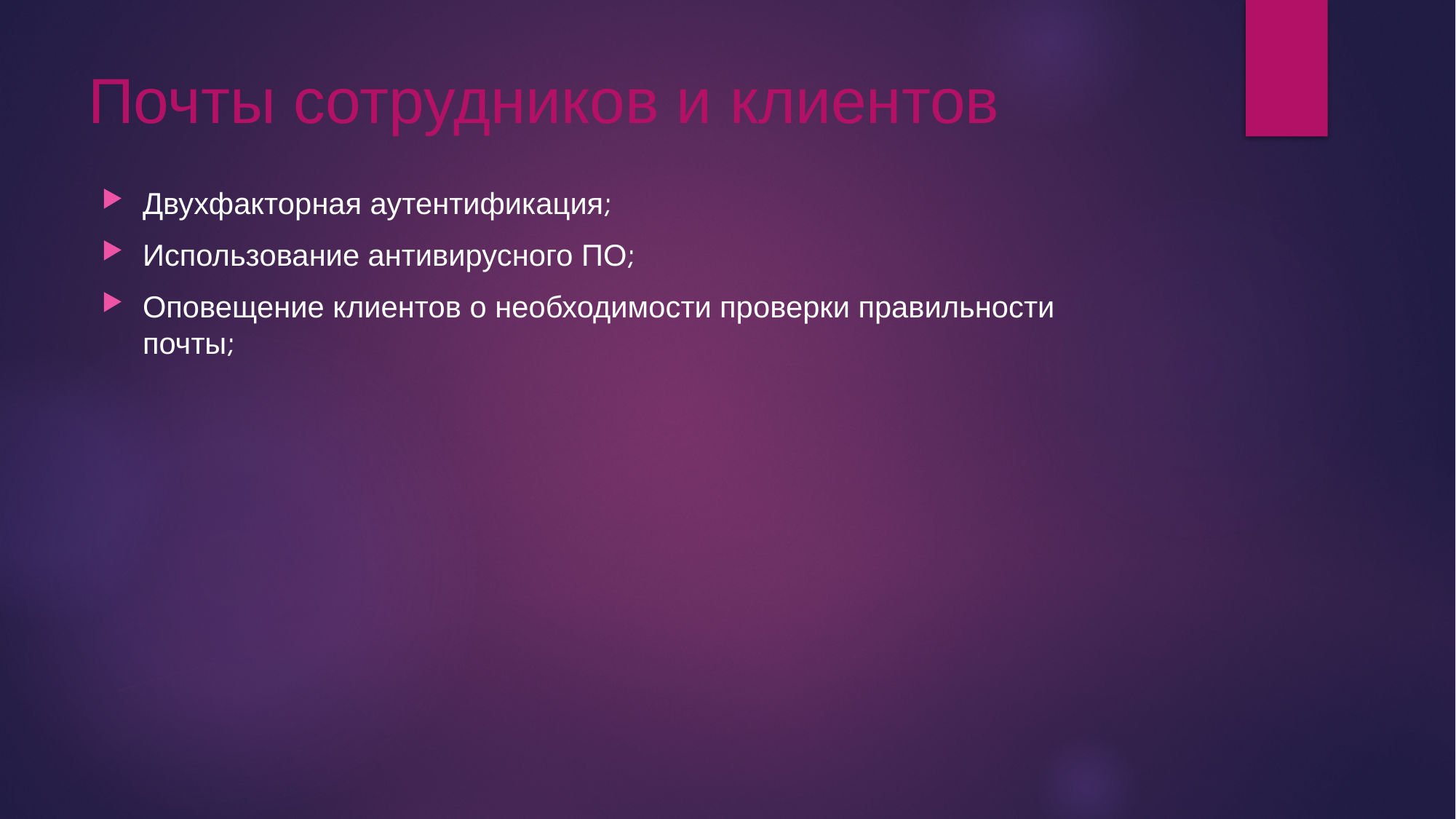

# Почты сотрудников и клиентов
Двухфакторная аутентификация;
Использование антивирусного ПО;
Оповещение клиентов о необходимости проверки правильности почты;